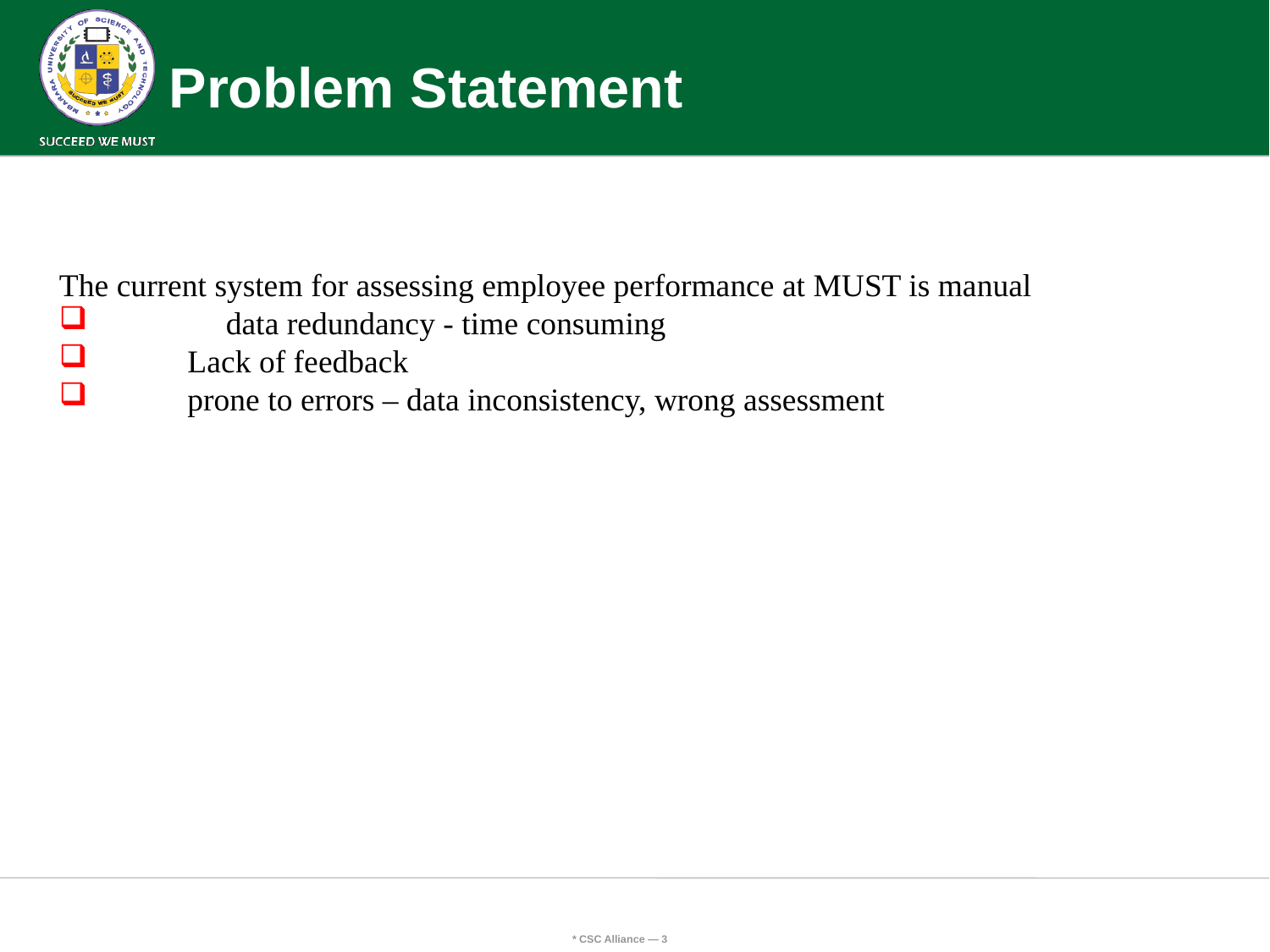

# Problem Statement

The current system for assessing employee performance at MUST is manual
	data redundancy - time consuming
           Lack of feedback
           prone to errors – data inconsistency, wrong assessment